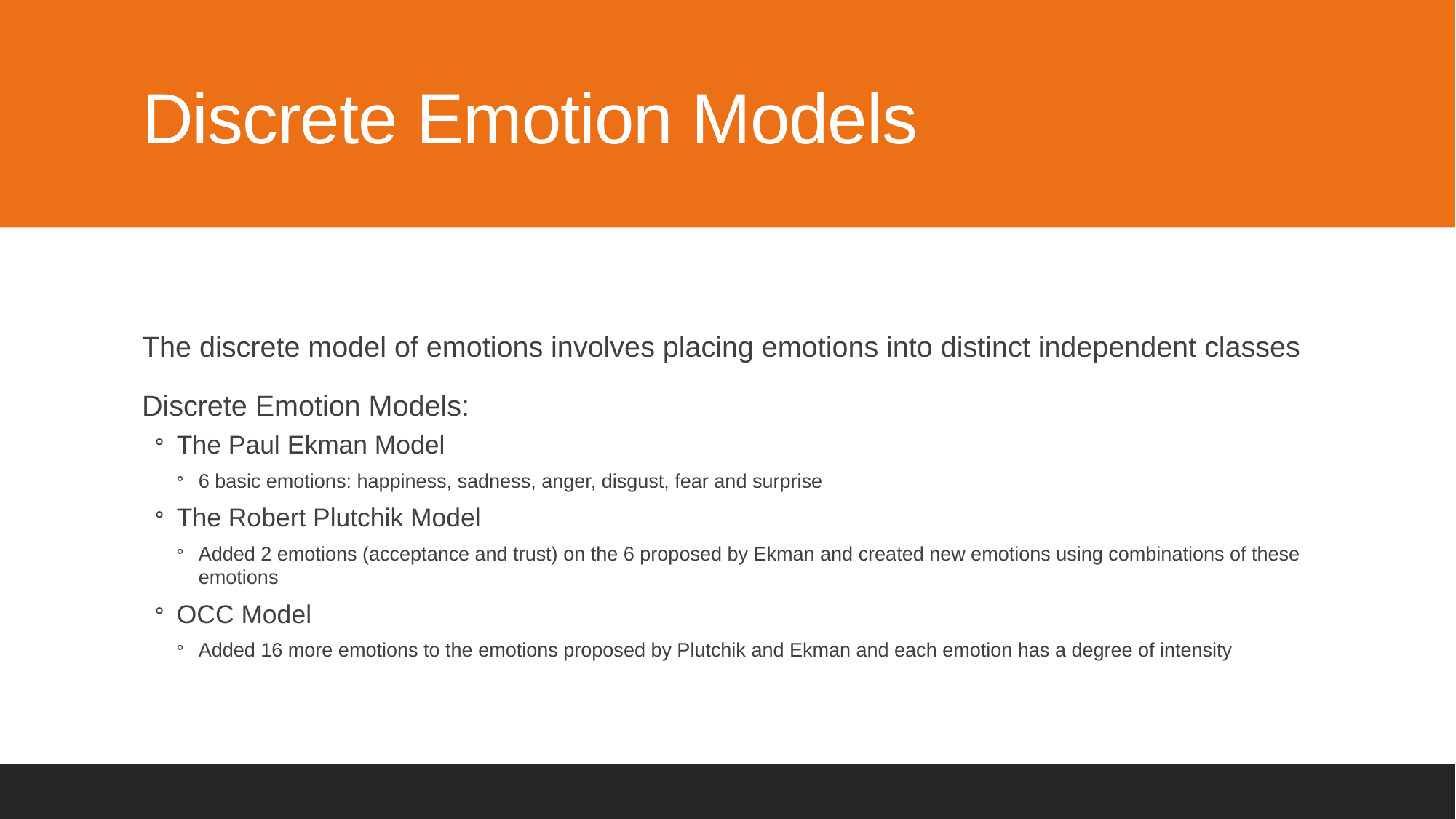

# Discrete Emotion Models
The discrete model of emotions involves placing emotions into distinct independent classes
Discrete Emotion Models:
The Paul Ekman Model
6 basic emotions: happiness, sadness, anger, disgust, fear and surprise
The Robert Plutchik Model
Added 2 emotions (acceptance and trust) on the 6 proposed by Ekman and created new emotions using combinations of these emotions
OCC Model
Added 16 more emotions to the emotions proposed by Plutchik and Ekman and each emotion has a degree of intensity